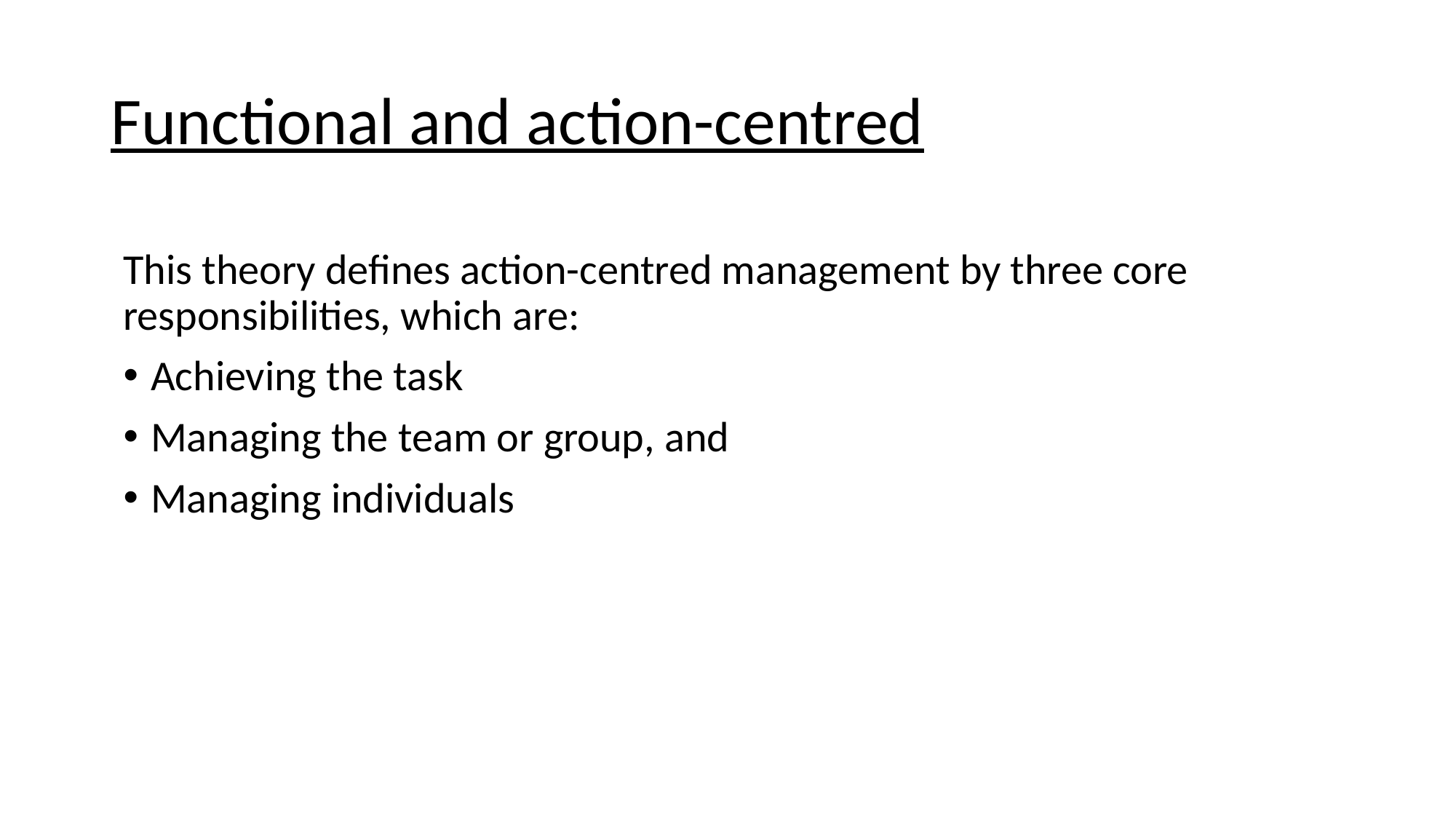

# Functional and action-centred
This theory defines action-centred management by three core responsibilities, which are:
Achieving the task
Managing the team or group, and
Managing individuals